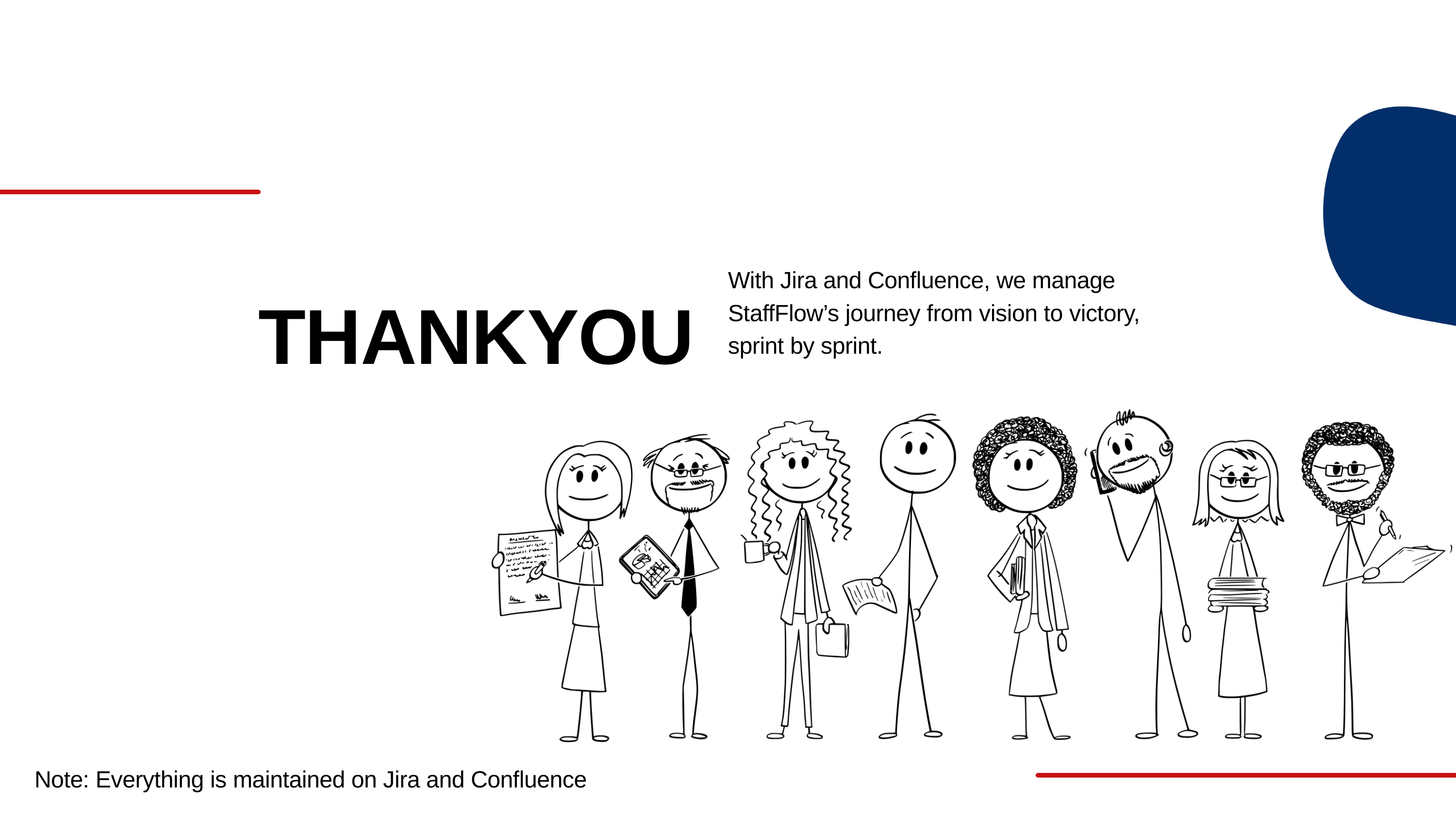

With Jira and Confluence, we manage StaffFlow’s journey from vision to victory, sprint by sprint.
THANKYOU

Note: Everything is maintained on Jira and Confluence